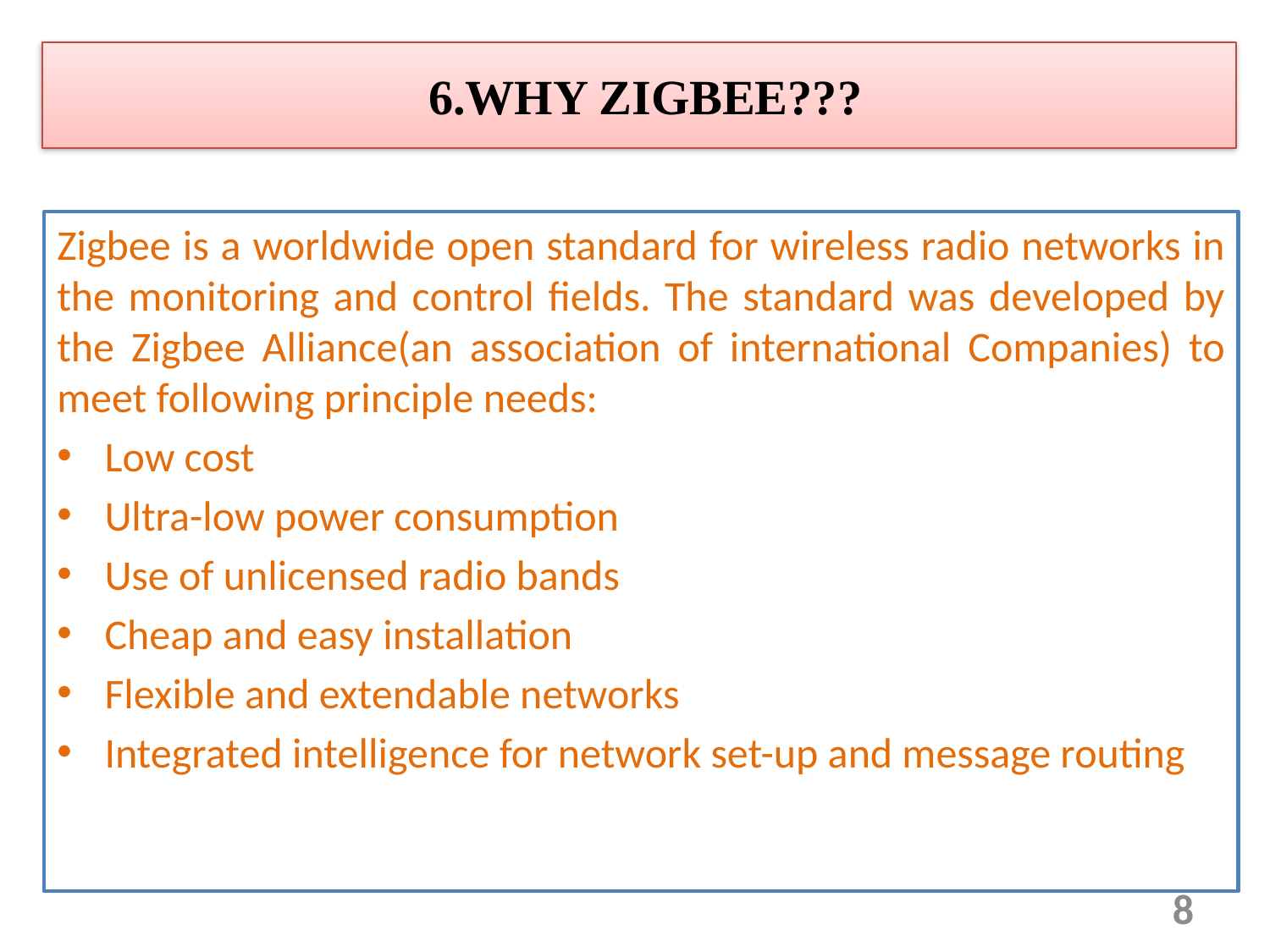

6.WHY ZIGBEE???
Zigbee is a worldwide open standard for wireless radio networks in the monitoring and control fields. The standard was developed by the Zigbee Alliance(an association of international Companies) to meet following principle needs:
Low cost
Ultra-low power consumption
Use of unlicensed radio bands
Cheap and easy installation
Flexible and extendable networks
Integrated intelligence for network set-up and message routing

8